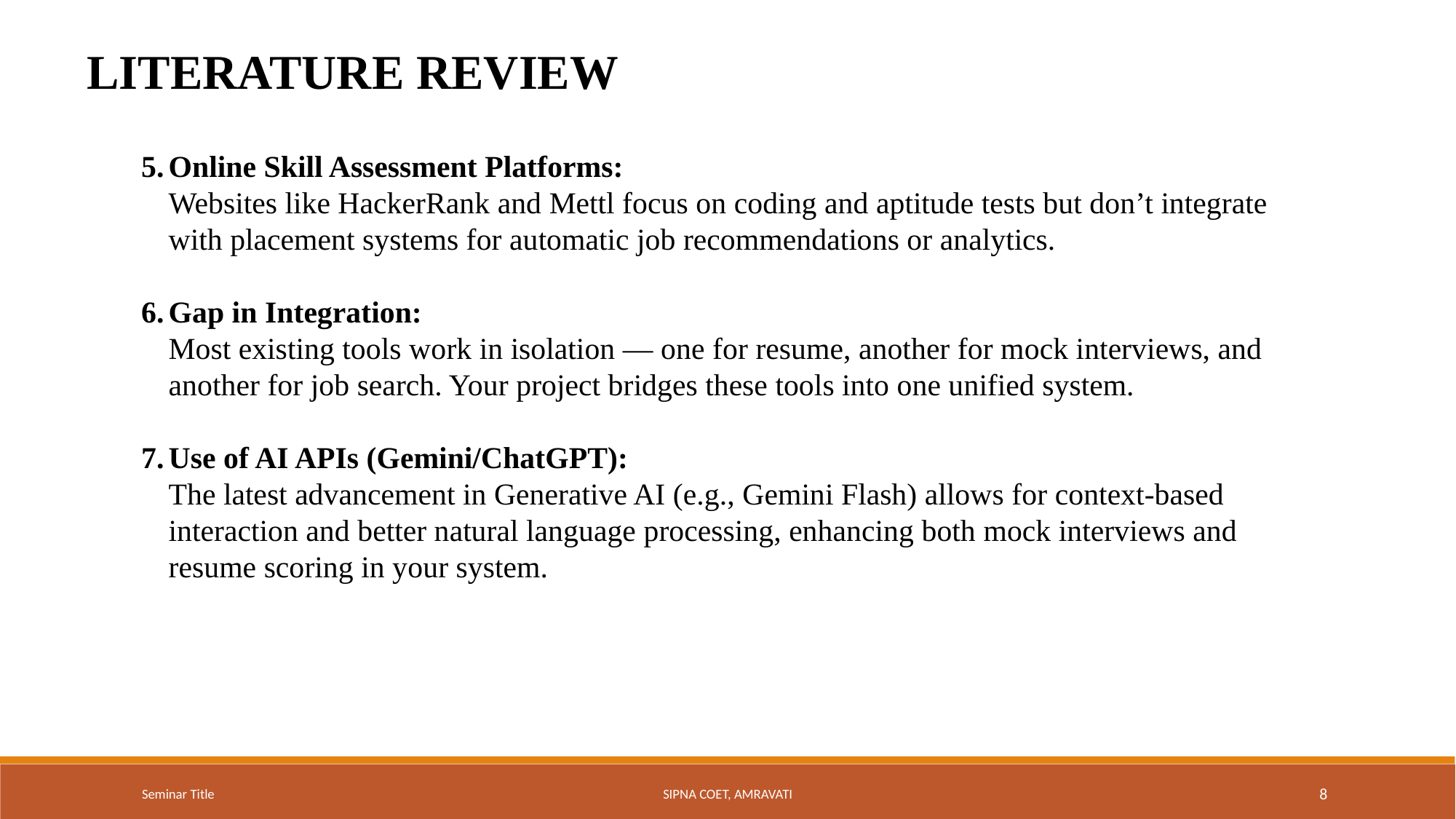

LITERATURE REVIEW

Online Skill Assessment Platforms:
Websites like HackerRank and Mettl focus on coding and aptitude tests but don’t integrate with placement systems for automatic job recommendations or analytics.

Gap in Integration:
Most existing tools work in isolation — one for resume, another for mock interviews, and another for job search. Your project bridges these tools into one unified system.

Use of AI APIs (Gemini/ChatGPT):
The latest advancement in Generative AI (e.g., Gemini Flash) allows for context-based interaction and better natural language processing, enhancing both mock interviews and resume scoring in your system.
Seminar Title
Sipna COET, Amravati
8